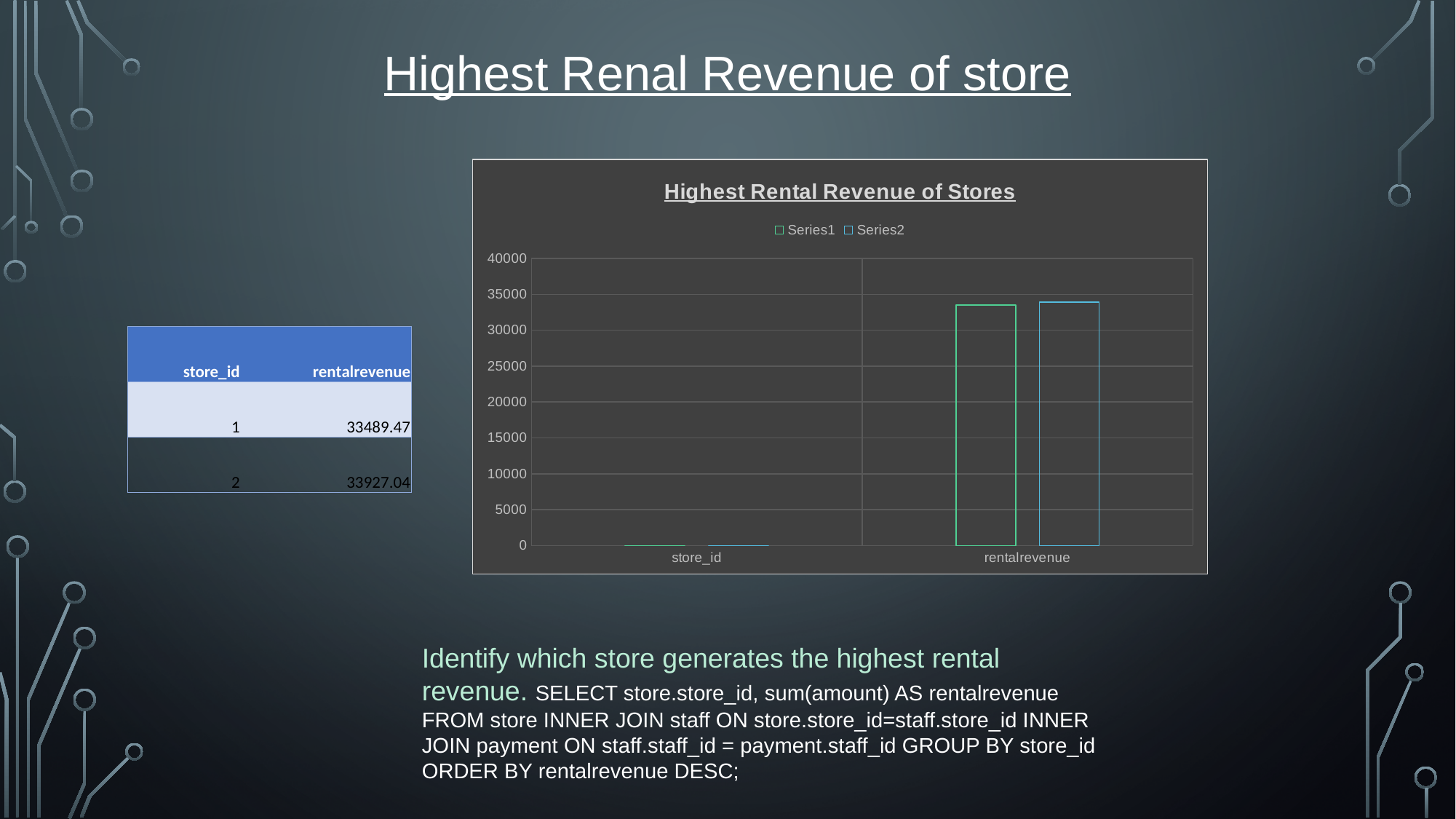

Highest Renal Revenue of store

### Chart: Highest Rental Revenue of Stores

| Category |  |  |
|---|---|---|
| store_id | 1.0 | 2.0 |
| rentalrevenue | 33489.47 | 33927.04 |
| store\_id | rentalrevenue |
| --- | --- |
| 1 | 33489.47 |
| 2 | 33927.04 |
Identify which store generates the highest rental revenue. SELECT store.store_id, sum(amount) AS rentalrevenue FROM store INNER JOIN staff ON store.store_id=staff.store_id INNER JOIN payment ON staff.staff_id = payment.staff_id GROUP BY store_id ORDER BY rentalrevenue DESC;